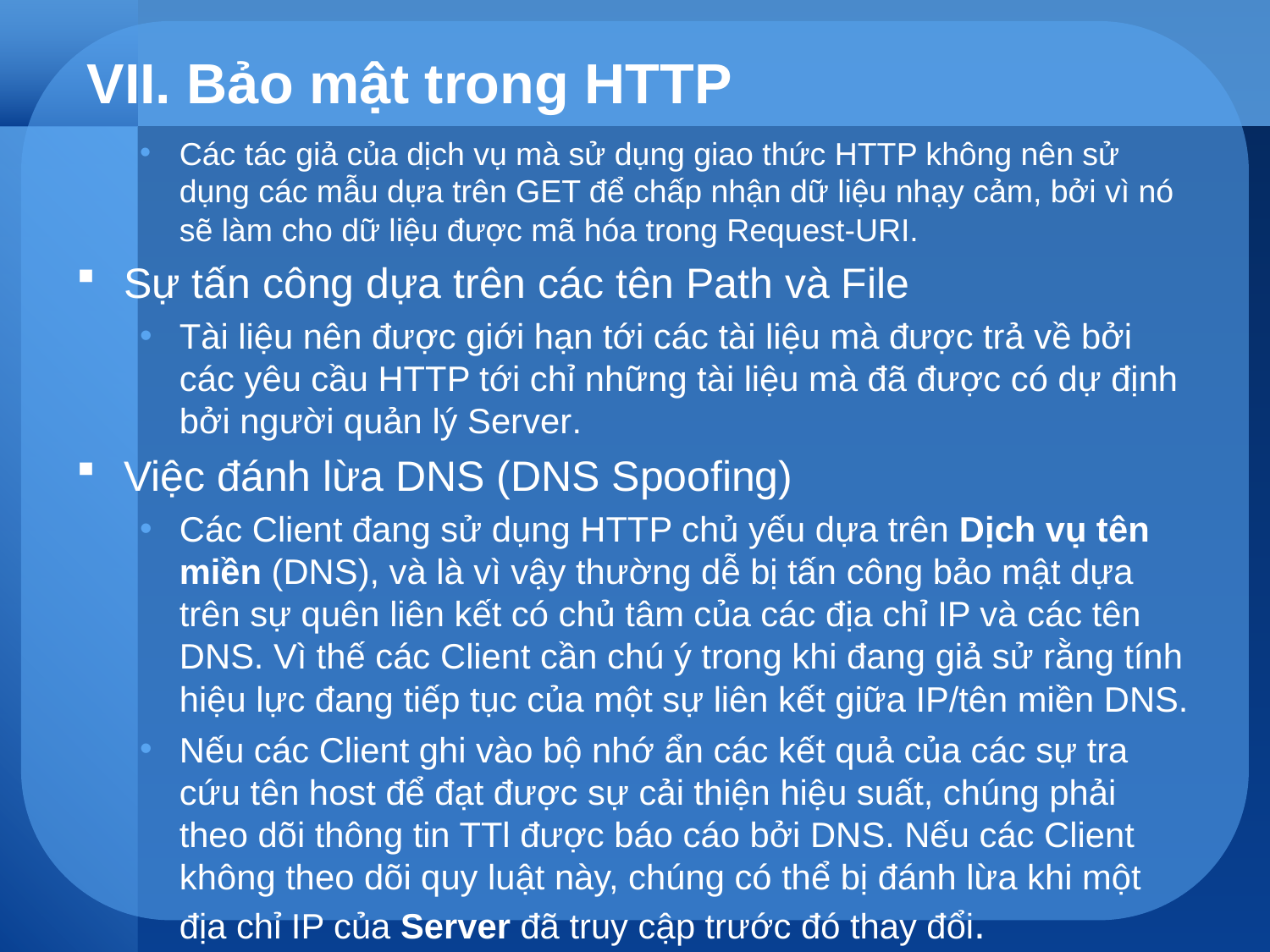

# VII. Bảo mật trong HTTP
Các tác giả của dịch vụ mà sử dụng giao thức HTTP không nên sử dụng các mẫu dựa trên GET để chấp nhận dữ liệu nhạy cảm, bởi vì nó sẽ làm cho dữ liệu được mã hóa trong Request-URI.
Sự tấn công dựa trên các tên Path và File
Tài liệu nên được giới hạn tới các tài liệu mà được trả về bởi các yêu cầu HTTP tới chỉ những tài liệu mà đã được có dự định bởi người quản lý Server.
Việc đánh lừa DNS (DNS Spoofing)
Các Client đang sử dụng HTTP chủ yếu dựa trên Dịch vụ tên miền (DNS), và là vì vậy thường dễ bị tấn công bảo mật dựa trên sự quên liên kết có chủ tâm của các địa chỉ IP và các tên DNS. Vì thế các Client cần chú ý trong khi đang giả sử rằng tính hiệu lực đang tiếp tục của một sự liên kết giữa IP/tên miền DNS.
Nếu các Client ghi vào bộ nhớ ẩn các kết quả của các sự tra cứu tên host để đạt được sự cải thiện hiệu suất, chúng phải theo dõi thông tin TTl được báo cáo bởi DNS. Nếu các Client không theo dõi quy luật này, chúng có thể bị đánh lừa khi một địa chỉ IP của Server đã truy cập trước đó thay đổi.